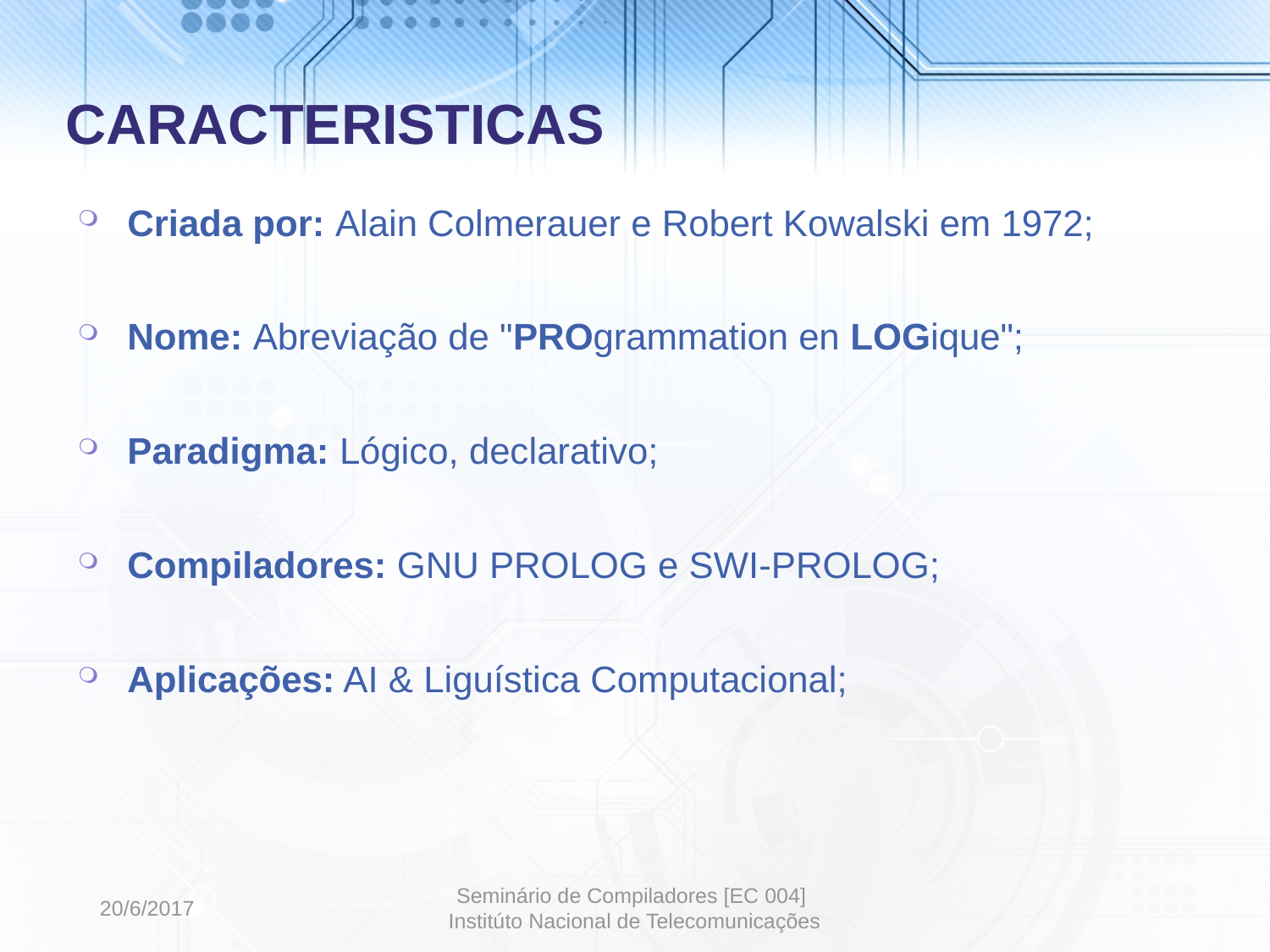

# CARACTERISTICAS
Criada por: Alain Colmerauer e Robert Kowalski em 1972;
Nome: Abreviação de "PROgrammation en LOGique";
Paradigma: Lógico, declarativo;
Compiladores: GNU PROLOG e SWI-PROLOG;
Aplicações: AI & Liguística Computacional;

2
20/6/2017
Seminário de Compiladores [EC 004]
Institúto Nacional de Telecomunicações